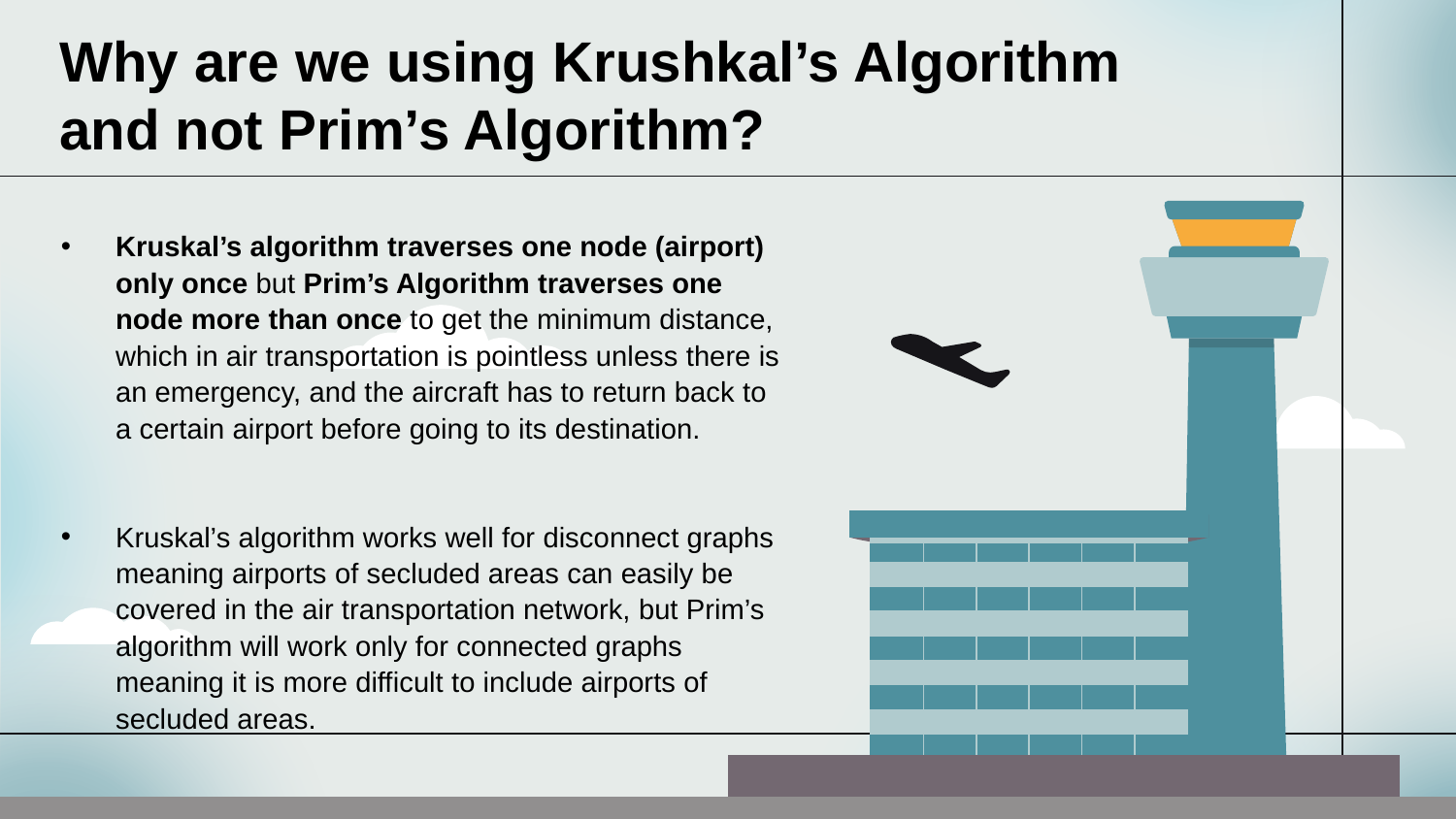

Why are we using Krushkal’s Algorithm
and not Prim’s Algorithm?

Kruskal’s algorithm traverses one node (airport) only once but Prim’s Algorithm traverses one node more than once to get the minimum distance, which in air transportation is pointless unless there is an emergency, and the aircraft has to return back to a certain airport before going to its destination.

Kruskal’s algorithm works well for disconnect graphs meaning airports of secluded areas can easily be covered in the air transportation network, but Prim’s algorithm will work only for connected graphs meaning it is more difficult to include airports of secluded areas.